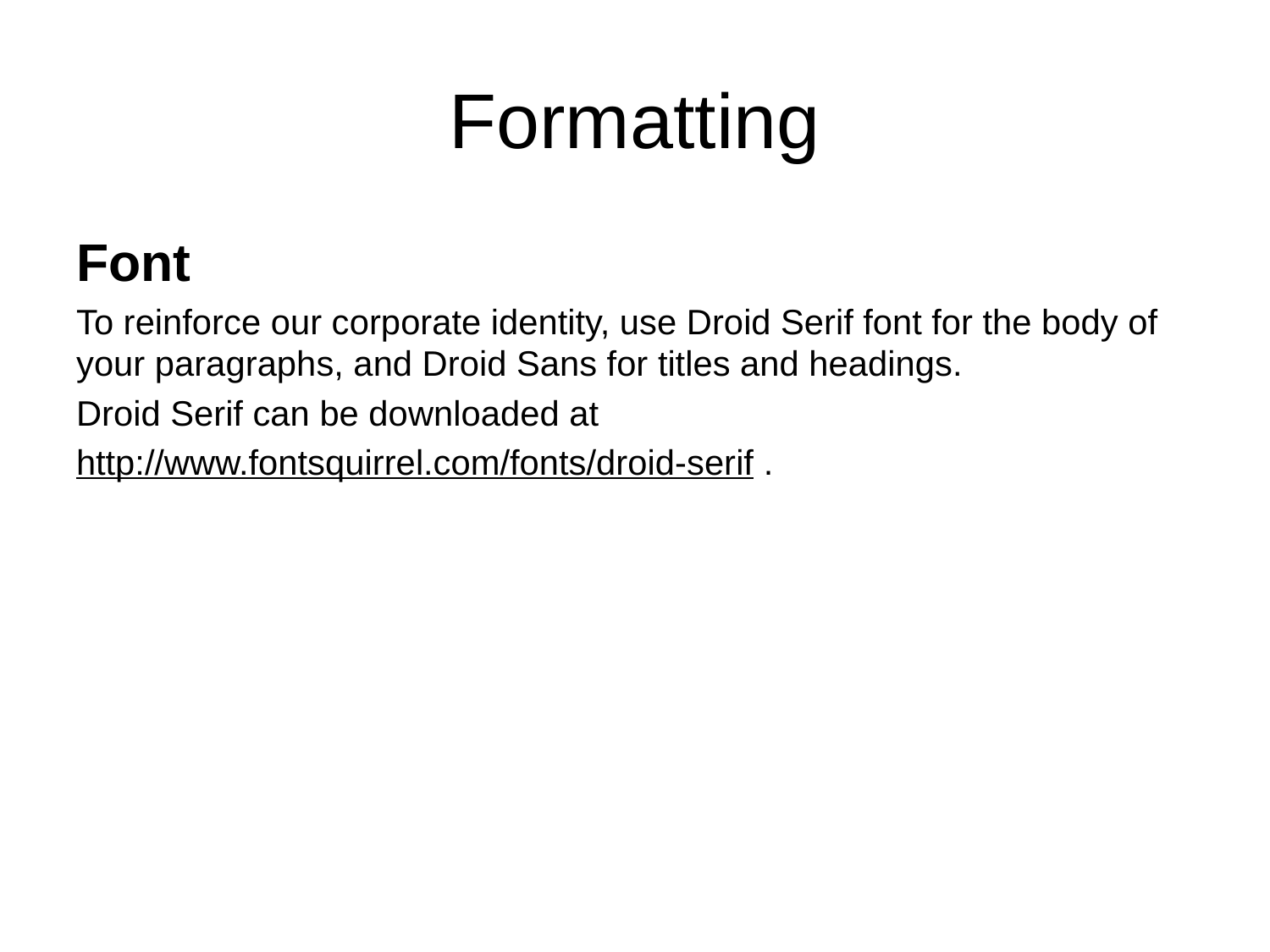

# Formatting
Font
To reinforce our corporate identity, use Droid Serif font for the body of your paragraphs, and Droid Sans for titles and headings.
Droid Serif can be downloaded at
http://www.fontsquirrel.com/fonts/droid-serif .